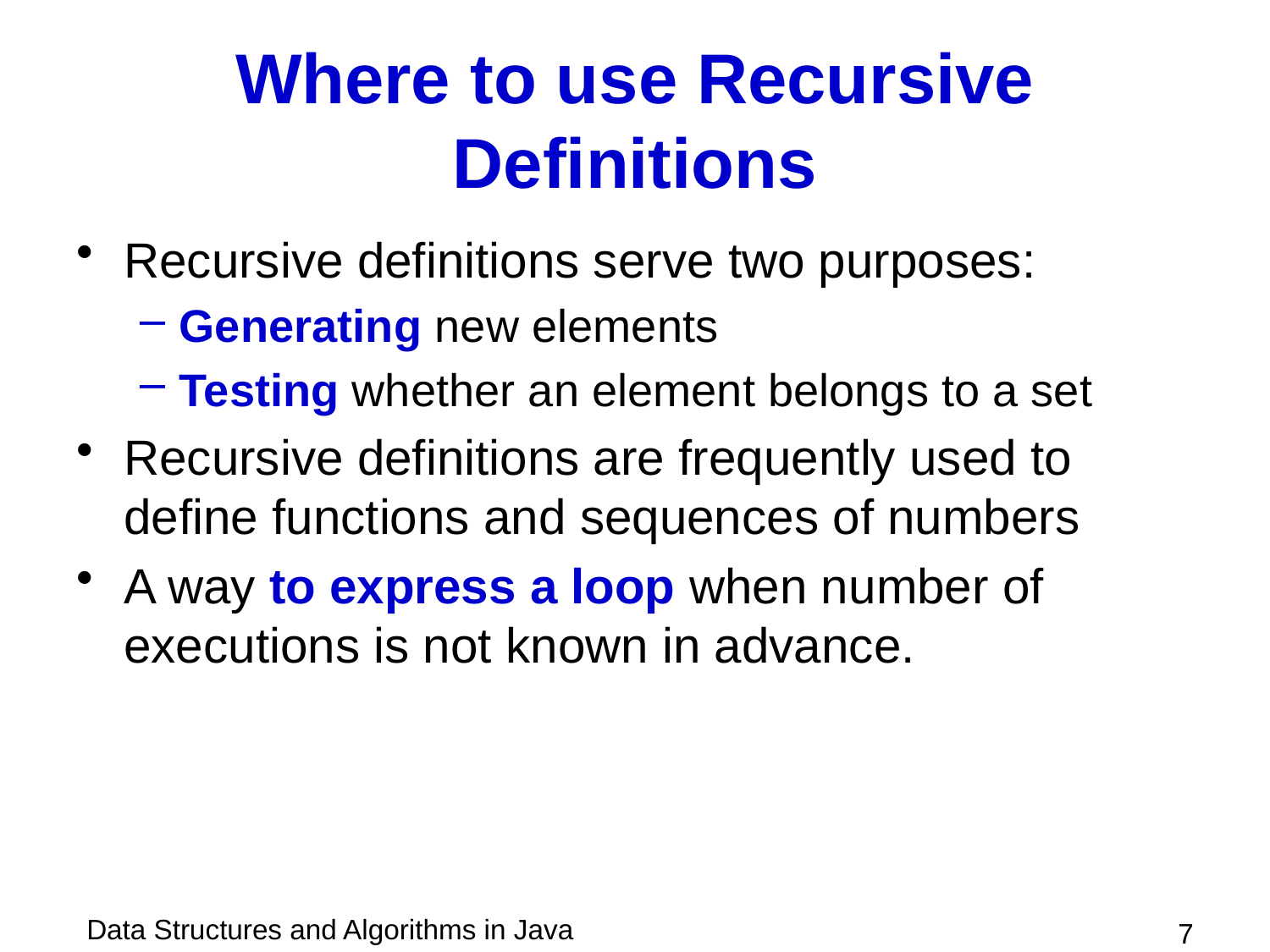

# Where to use Recursive Definitions
Recursive definitions serve two purposes:
Generating new elements
Testing whether an element belongs to a set
Recursive definitions are frequently used to define functions and sequences of numbers
A way to express a loop when number of executions is not known in advance.

 7